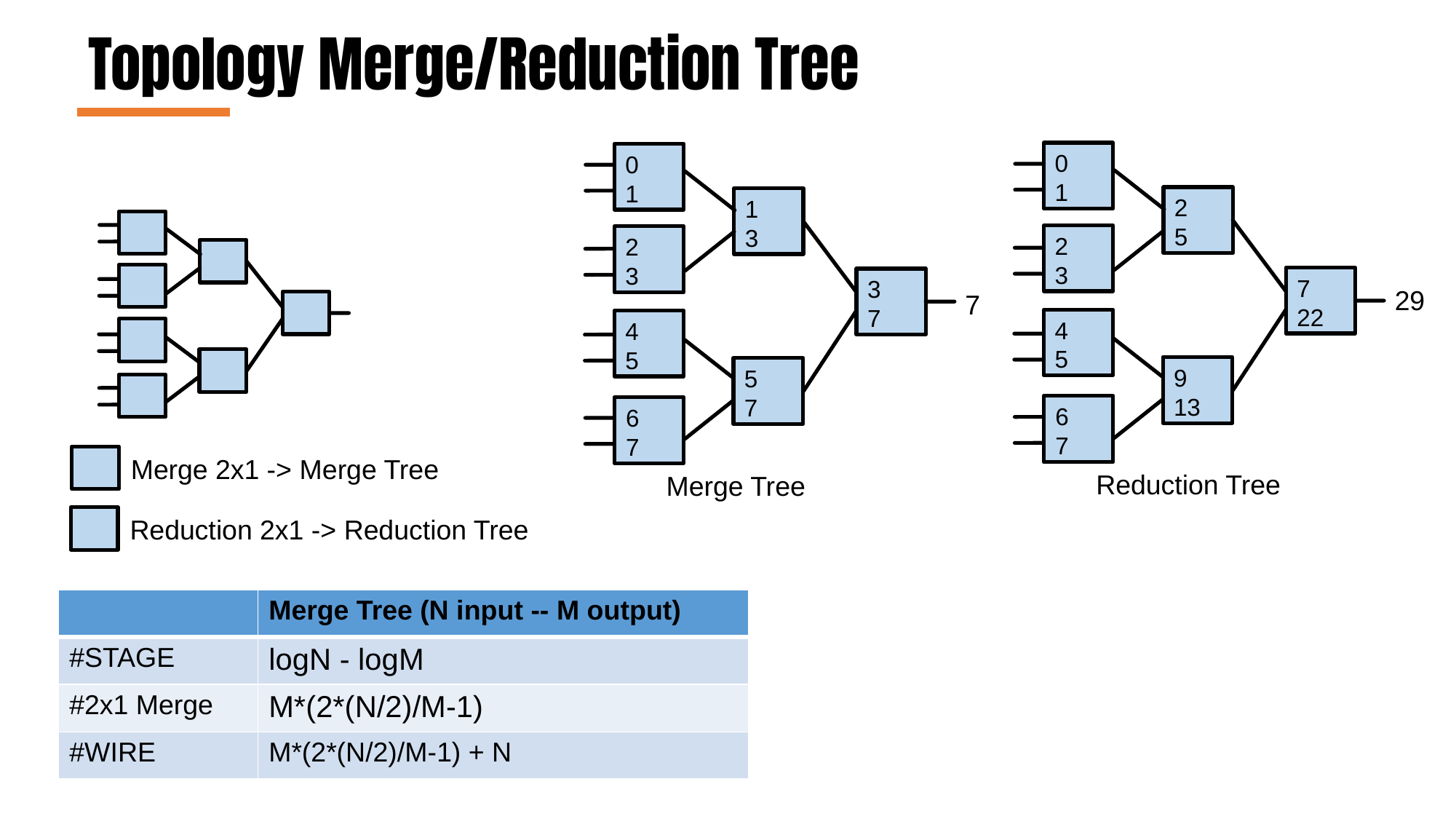

# Topology Merge/Reduction Tree
0
1
0
1

2
5

2
3

7
22

4
5

9
13

6
7

0
1
0
1

1
3

2
3

3
7

4
5

5
7

6
7

0
1

29
7

Merge 2x1 -> Merge Tree
Reduction Tree
Merge Tree

Reduction 2x1 -> Reduction Tree
|  | Merge Tree (N input -- M output) |
| --- | --- |
| #STAGE | logN - logM |
| #2x1 Merge | M\*(2\*(N/2)/M-1) |
| #WIRE | M\*(2\*(N/2)/M-1) + N |
14